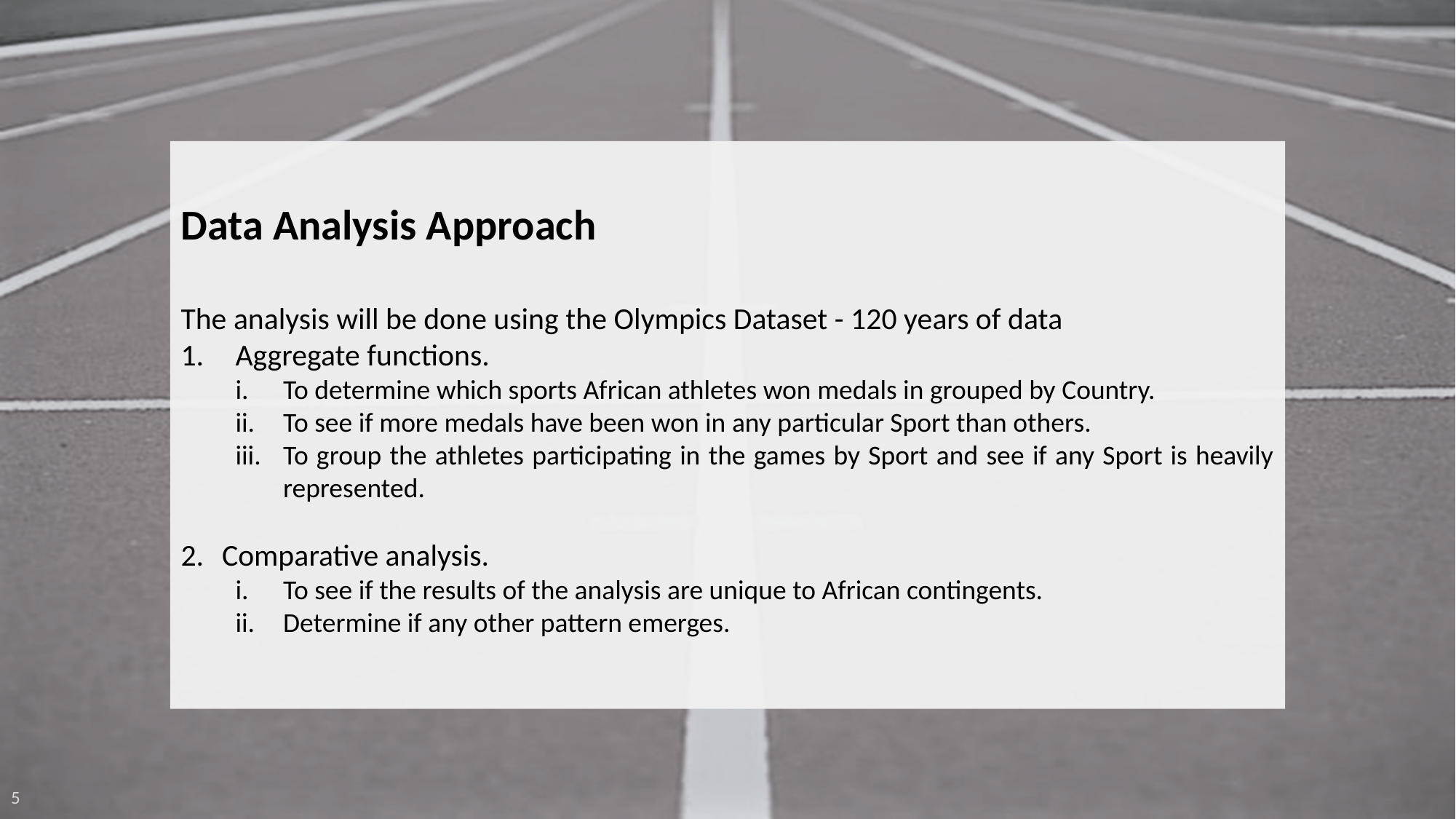

Data Analysis Approach

The analysis will be done using the Olympics Dataset - 120 years of data
Aggregate functions.
To determine which sports African athletes won medals in grouped by Country.
To see if more medals have been won in any particular Sport than others.
To group the athletes participating in the games by Sport and see if any Sport is heavily represented.

Comparative analysis.
To see if the results of the analysis are unique to African contingents.
Determine if any other pattern emerges.

5